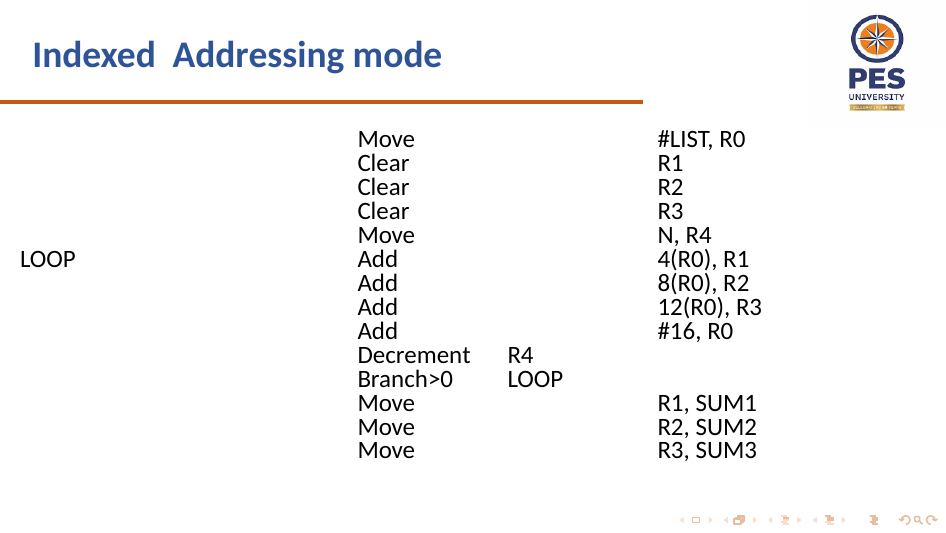

# Indexed  Addressing mode

			Move		#LIST, R0
			Clear		R1
			Clear		R2
			Clear		R3
			Move		N, R4
LOOP		Add		4(R0), R1
			Add		8(R0), R2
			Add		12(R0), R3
			Add		#16, R0
			Decrement	R4
			Branch>0	LOOP
			Move		R1, SUM1
			Move		R2, SUM2
			Move		R3, SUM3